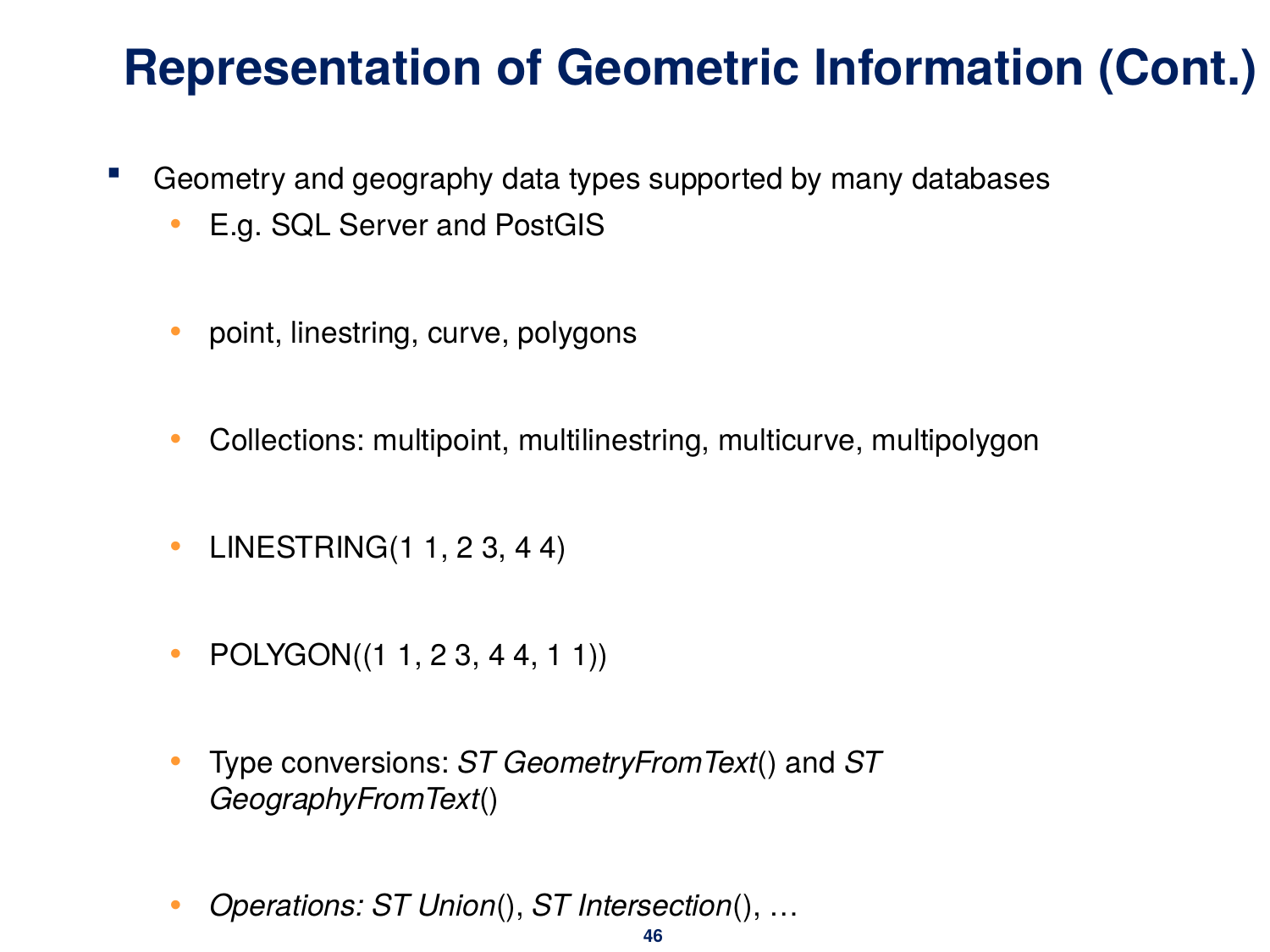

# Representation of Geometric Information (Cont.)
Geometry and geography data types supported by many databases
E.g. SQL Server and PostGIS

point, linestring, curve, polygons

Collections: multipoint, multilinestring, multicurve, multipolygon

LINESTRING(1 1, 2 3, 4 4)

POLYGON((1 1, 2 3, 4 4, 1 1))

Type conversions: ST GeometryFromText() and ST GeographyFromText()

Operations: ST Union(), ST Intersection(), …